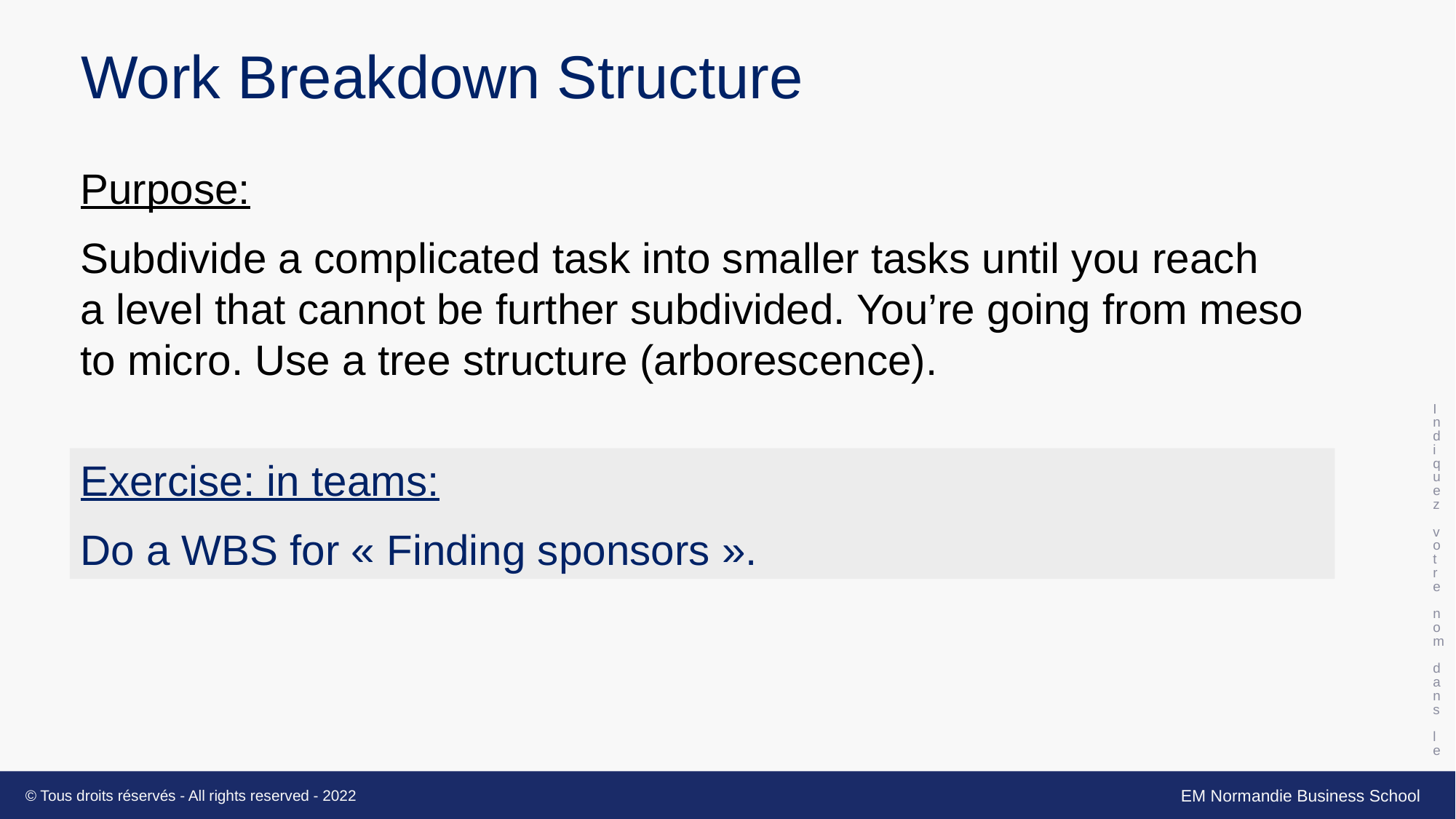

# Work Breakdown Structure
Indiquez votre nom dans le pied de page
Purpose:
Subdivide a complicated task into smaller tasks until you reach
a level that cannot be further subdivided. You’re going from meso to micro. Use a tree structure (arborescence).
Exercise: in teams:
Do a WBS for « Finding sponsors ».